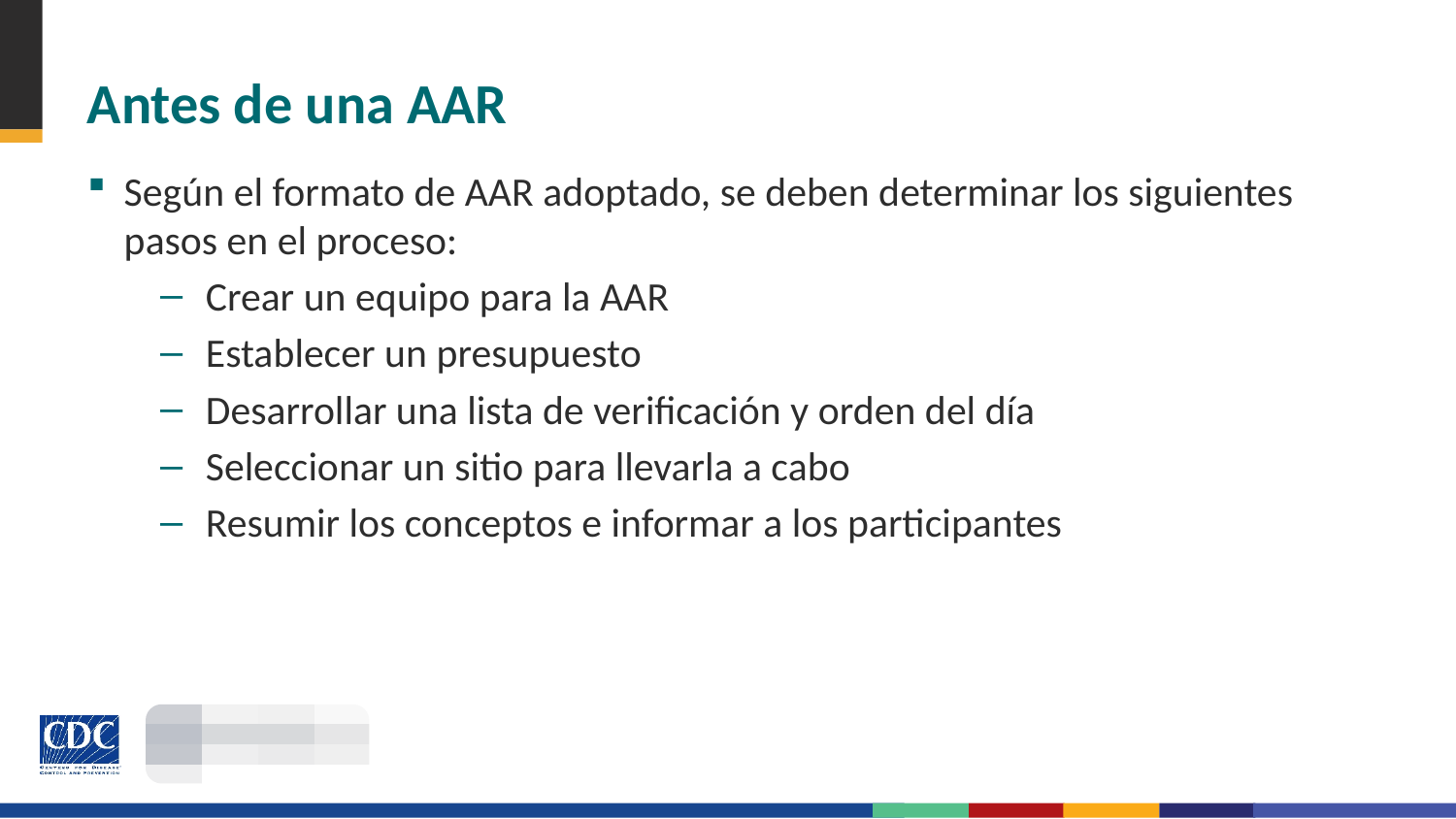

# Antes de una AAR
Según el formato de AAR adoptado, se deben determinar los siguientes pasos en el proceso:
Crear un equipo para la AAR
Establecer un presupuesto
Desarrollar una lista de verificación y orden del día
Seleccionar un sitio para llevarla a cabo
Resumir los conceptos e informar a los participantes